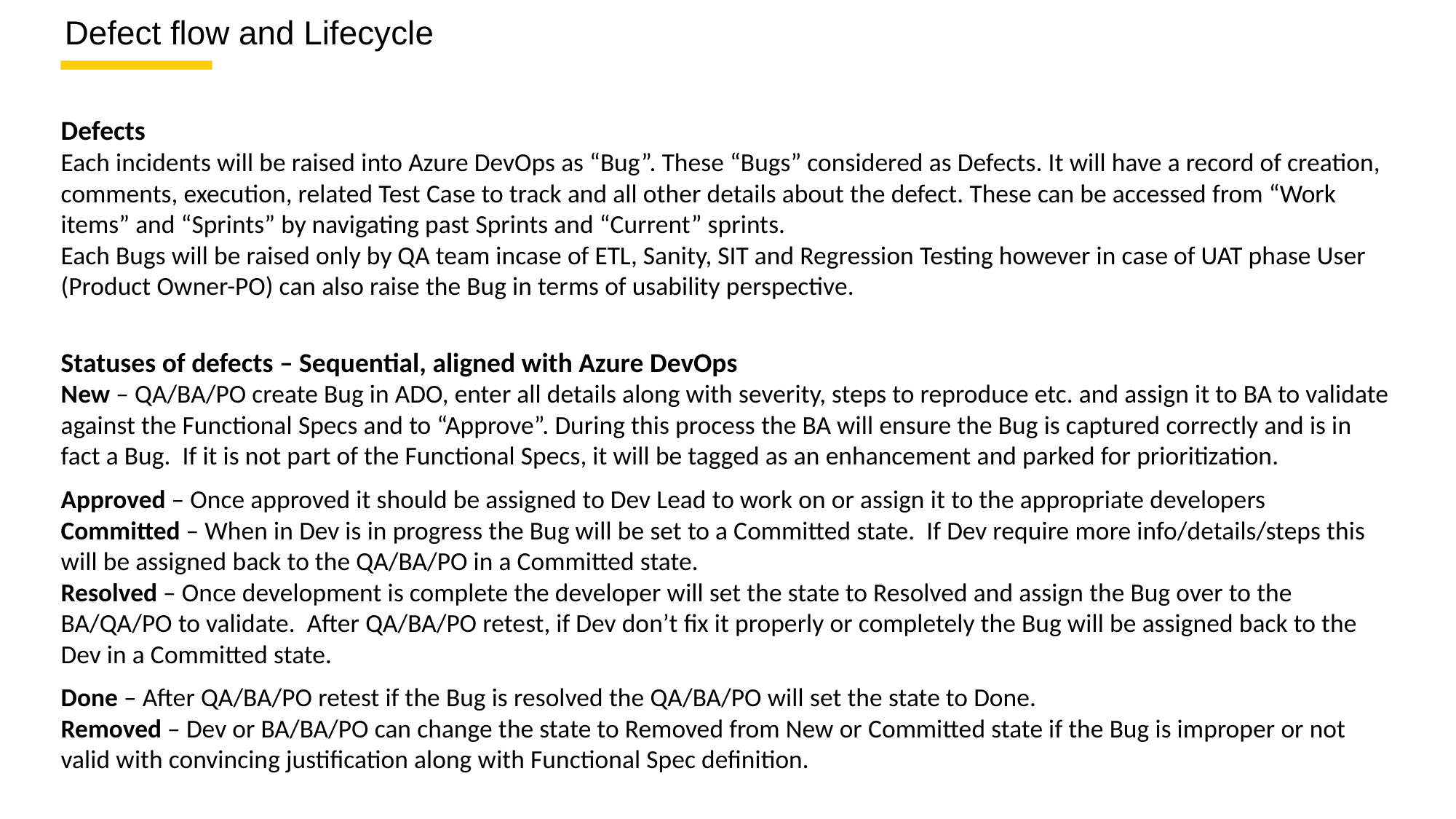

# Defect flow and Lifecycle
Defects
Each incidents will be raised into Azure DevOps as “Bug”. These “Bugs” considered as Defects. It will have a record of creation, comments, execution, related Test Case to track and all other details about the defect. These can be accessed from “Work items” and “Sprints” by navigating past Sprints and “Current” sprints.
Each Bugs will be raised only by QA team incase of ETL, Sanity, SIT and Regression Testing however in case of UAT phase User (Product Owner-PO) can also raise the Bug in terms of usability perspective.

Statuses of defects – Sequential, aligned with Azure DevOps
New – QA/BA/PO create Bug in ADO, enter all details along with severity, steps to reproduce etc. and assign it to BA to validate against the Functional Specs and to “Approve”. During this process the BA will ensure the Bug is captured correctly and is in fact a Bug.  If it is not part of the Functional Specs, it will be tagged as an enhancement and parked for prioritization.
Approved – Once approved it should be assigned to Dev Lead to work on or assign it to the appropriate developers
Committed – When in Dev is in progress the Bug will be set to a Committed state.  If Dev require more info/details/steps this will be assigned back to the QA/BA/PO in a Committed state.
Resolved – Once development is complete the developer will set the state to Resolved and assign the Bug over to the BA/QA/PO to validate.  After QA/BA/PO retest, if Dev don’t fix it properly or completely the Bug will be assigned back to the Dev in a Committed state.
Done – After QA/BA/PO retest if the Bug is resolved the QA/BA/PO will set the state to Done.
Removed – Dev or BA/BA/PO can change the state to Removed from New or Committed state if the Bug is improper or not valid with convincing justification along with Functional Spec definition.